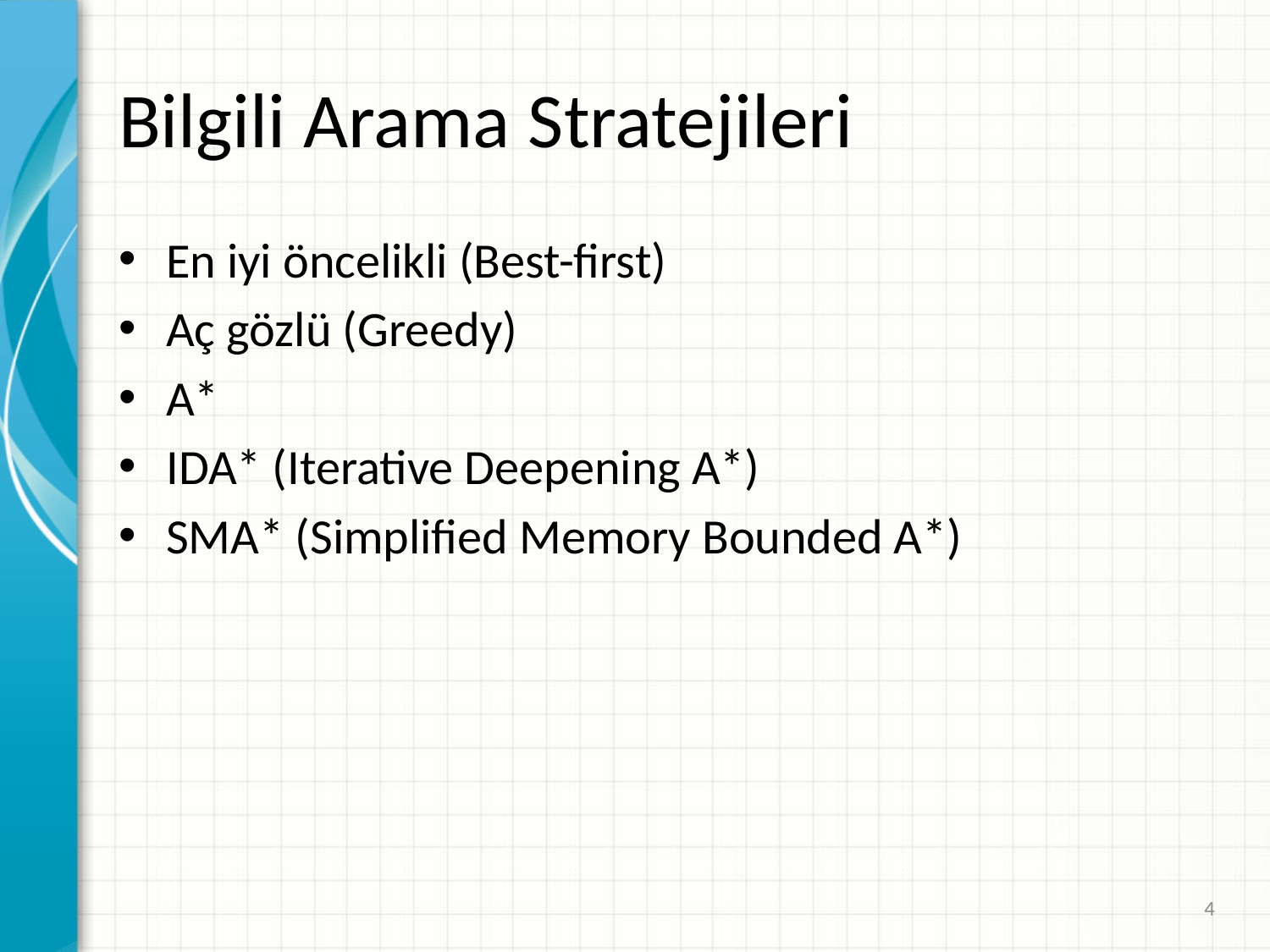

# Bilgili Arama Stratejileri
En iyi öncelikli (Best-first)
Aç gözlü (Greedy)
A*
IDA* (Iterative Deepening A*)
SMA* (Simplified Memory Bounded A*)
4